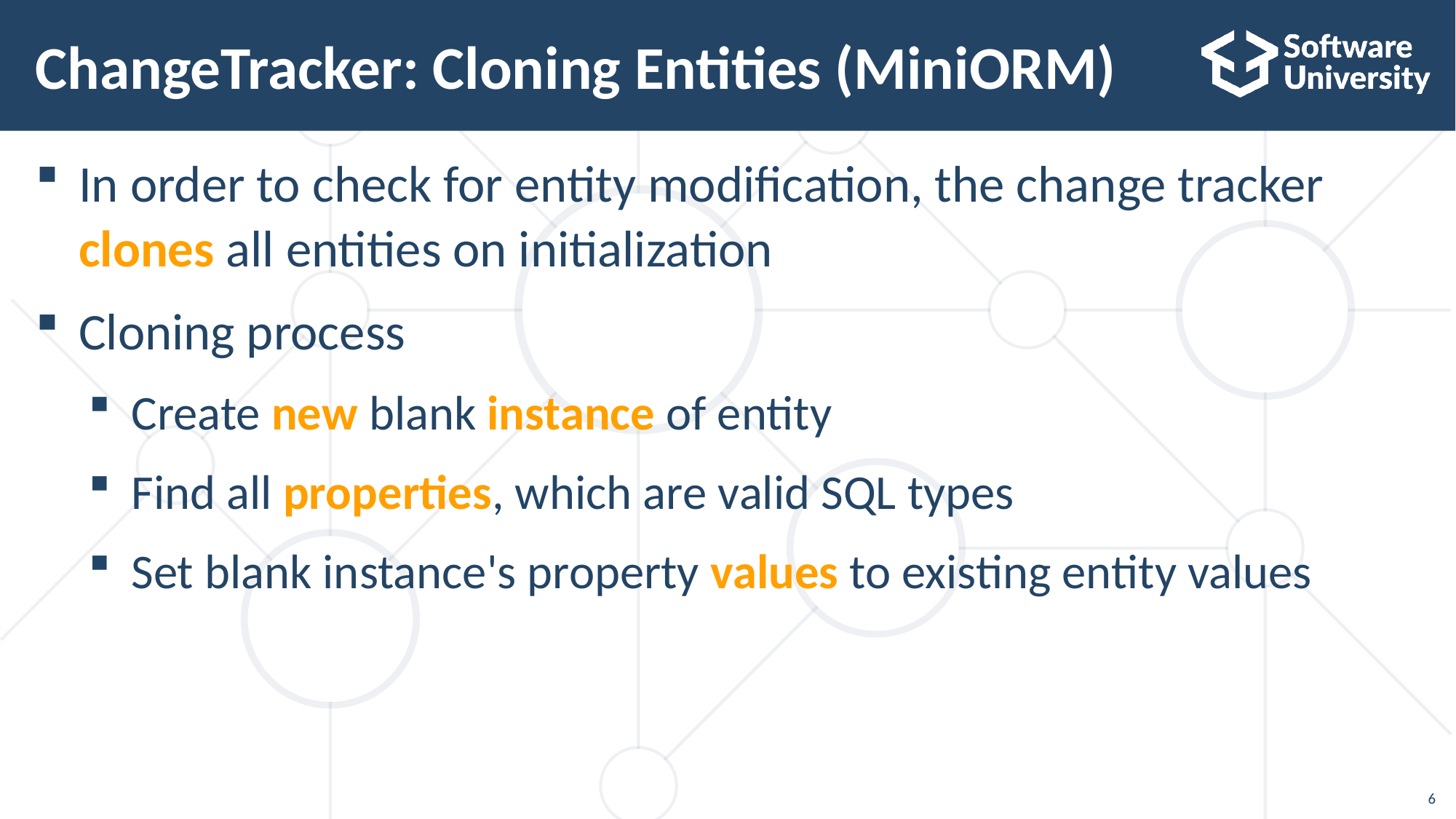

# ChangeTracker: Cloning Entities (MiniORM)
In order to check for entity modification, the change tracker
clones all entities on initialization
Cloning process
Create new blank instance of entity
Find all properties, which are valid SQL types
Set blank instance's property values to existing entity values
6